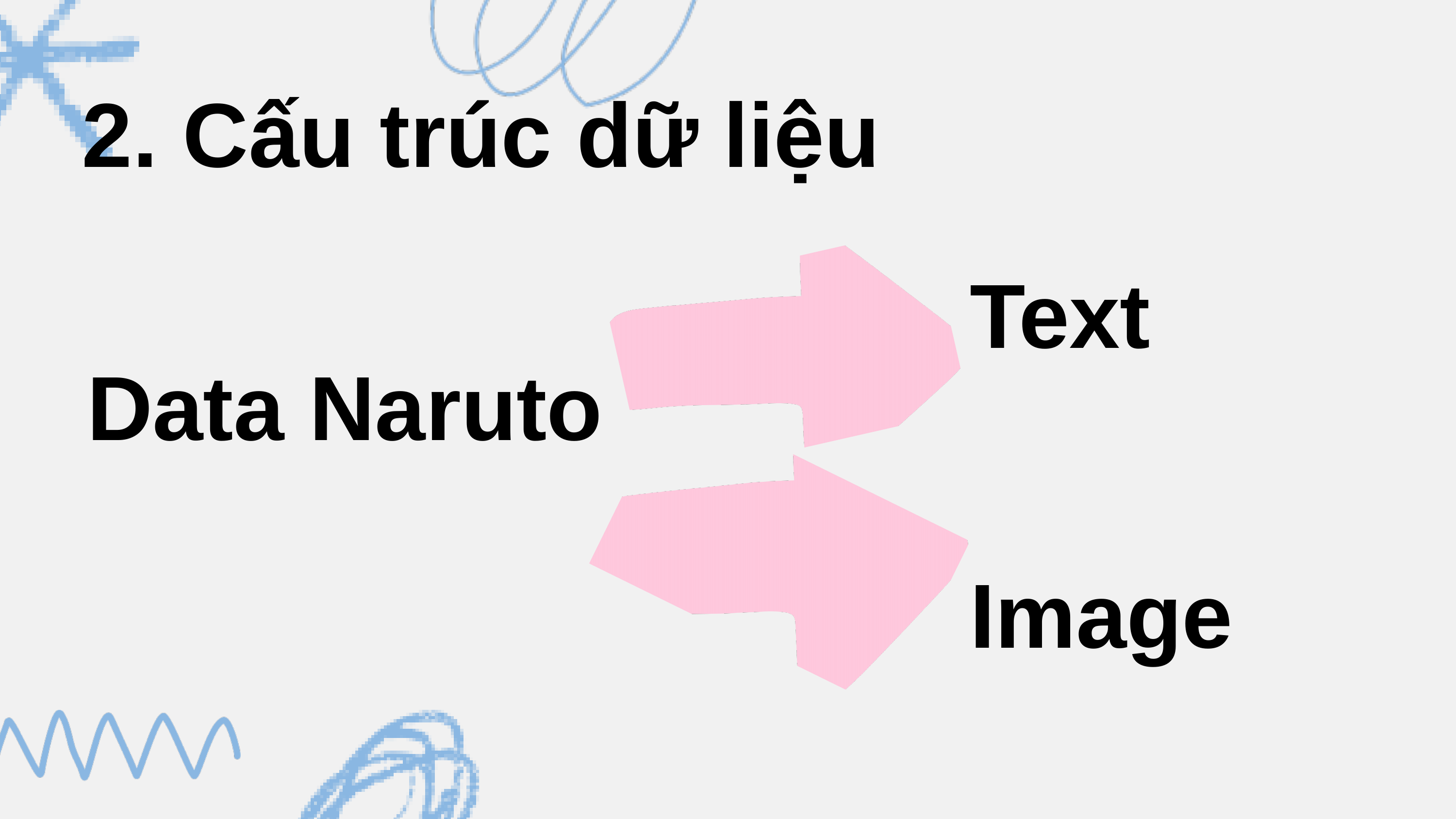

2. Cấu trúc dữ liệu

Text
Data Naruto

Image